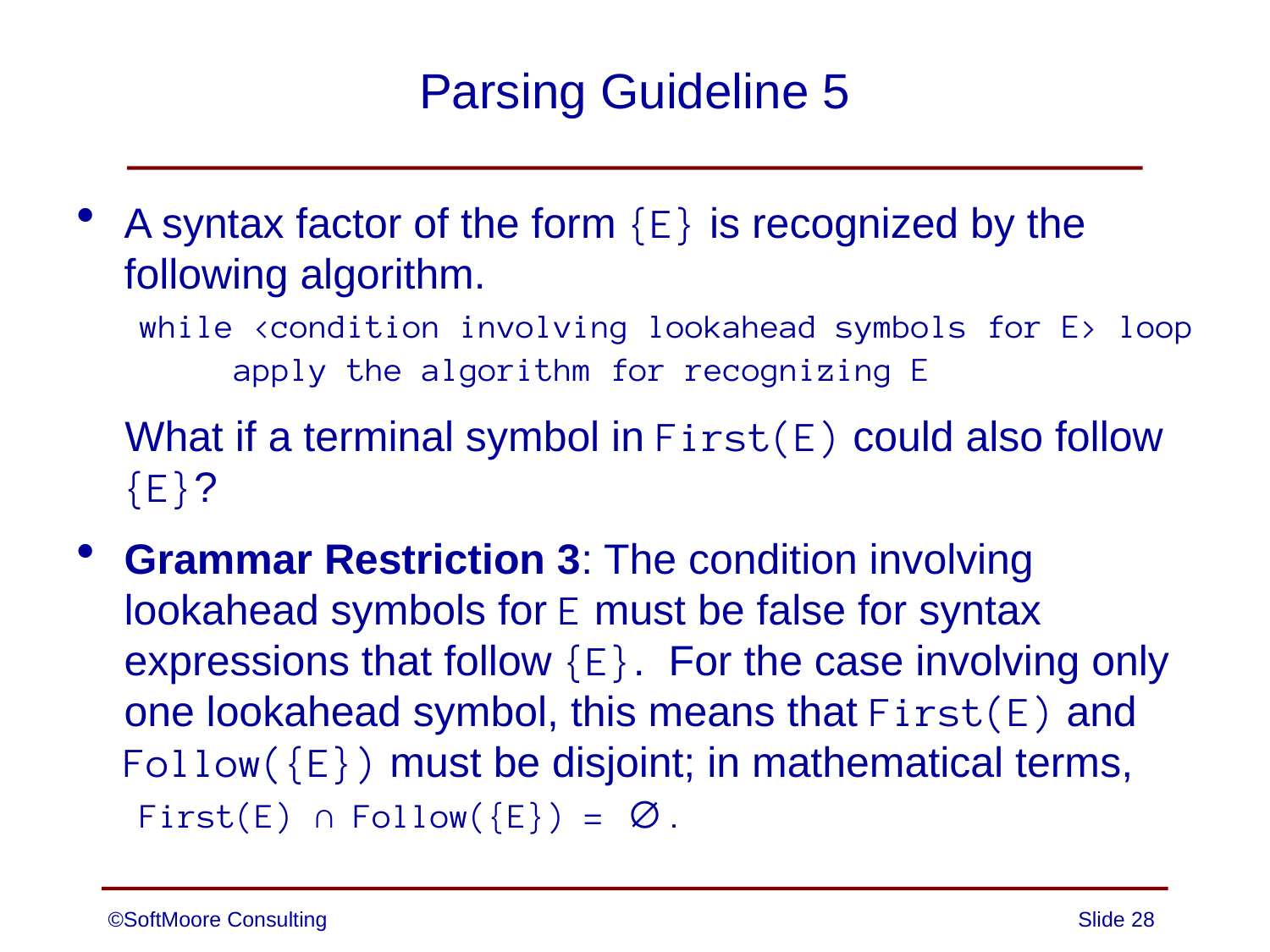

# Parsing Guideline 5
A syntax factor of the form {E} is recognized by the following algorithm.
while <condition involving lookahead symbols for E> loop
     apply the algorithm for recognizing E
What if a terminal symbol in First(E) could also follow {E}?
Grammar Restriction 3: The condition involving lookahead symbols for E must be false for syntax expressions that follow {E}.  For the case involving only one lookahead symbol, this means that First(E) and Follow({E}) must be disjoint; in mathematical terms,
First(E) ∩ Follow({E}) = ∅.
©SoftMoore Consulting
Slide 28